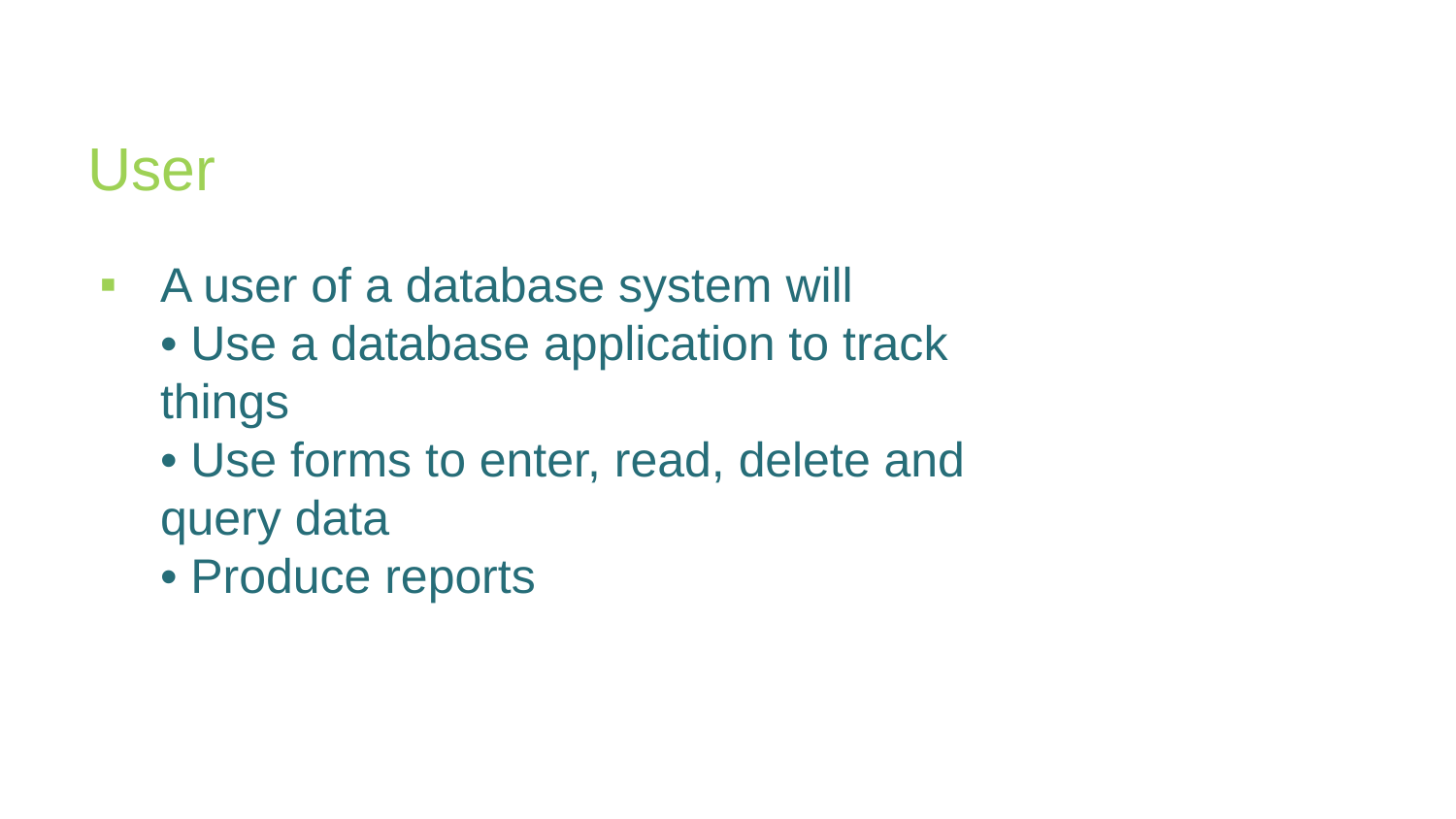

# User
A user of a database system will
• Use a database application to track things
• Use forms to enter, read, delete and query data
• Produce reports
13